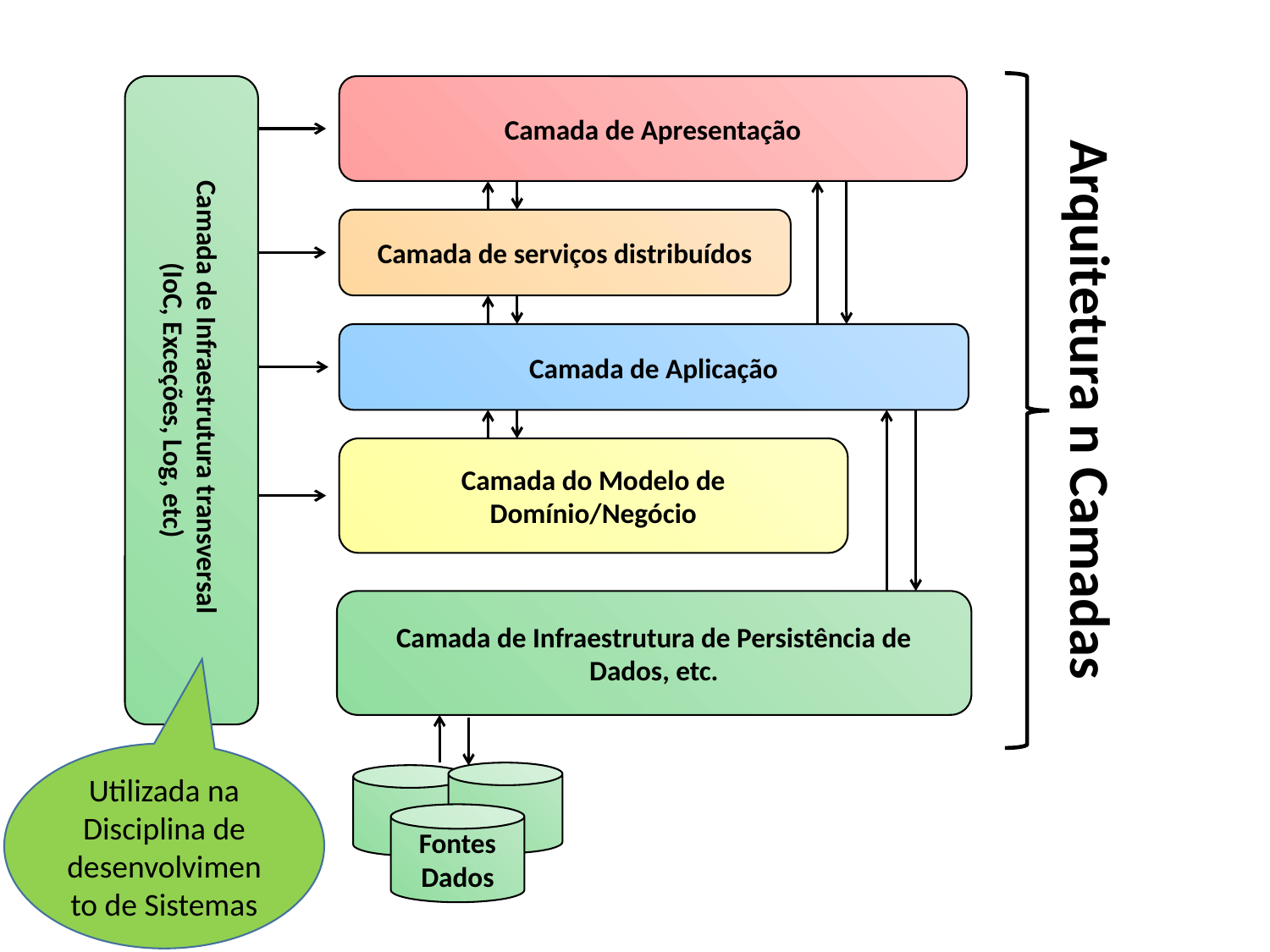

Camada de Infraestrutura transversal
(IoC, Exceções, Log, etc)
Camada de Apresentação
Camada de serviços distribuídos
Camada de Aplicação
Arquitetura n Camadas
Camada do Modelo de Domínio/Negócio
Camada de Infraestrutura de Persistência de Dados, etc.
Utilizada na Disciplina de desenvolvimento de Sistemas

Fontes Dados